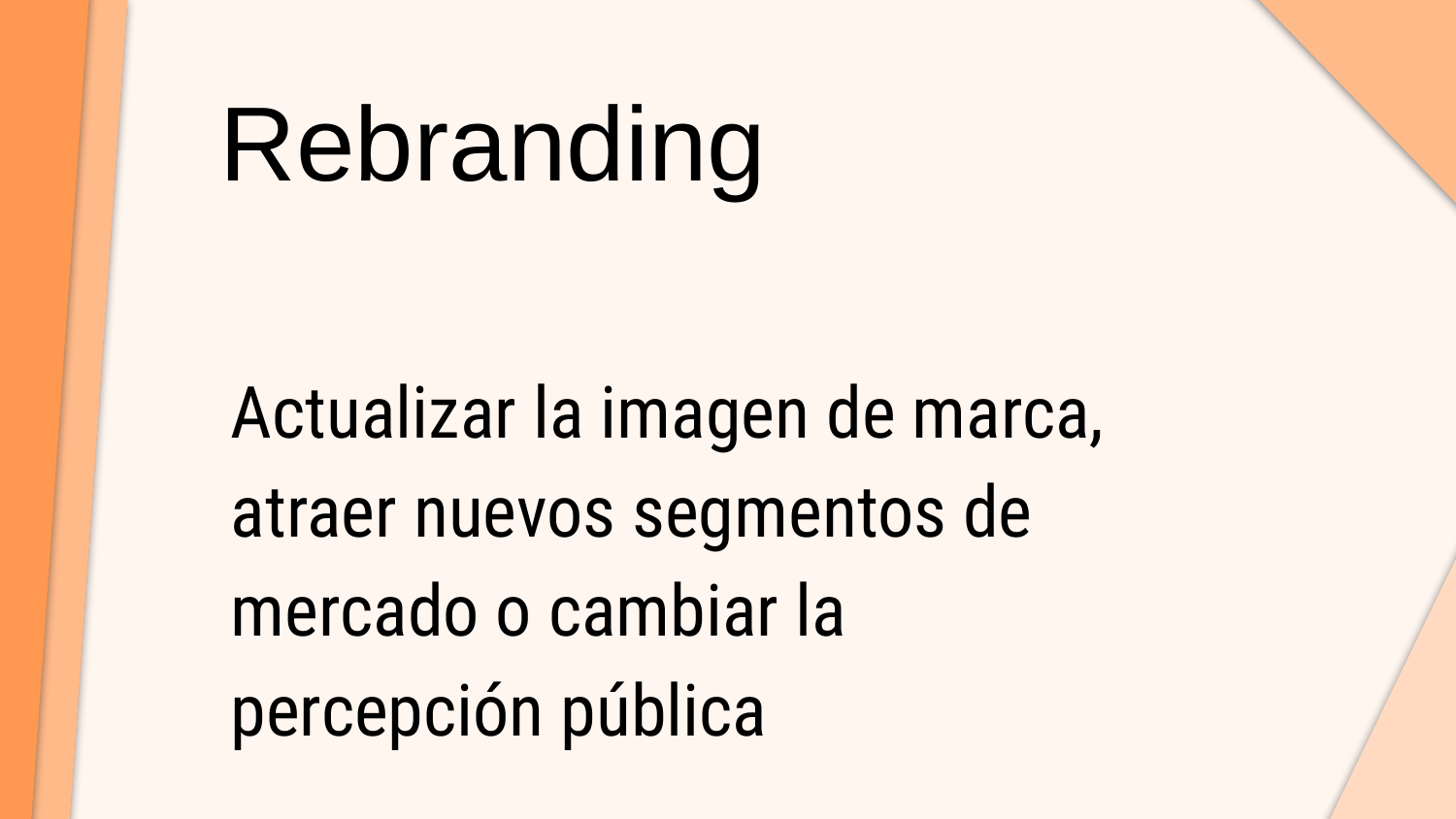

Rebranding

Actualizar la imagen de marca, atraer nuevos segmentos de mercado o cambiar la percepción pública